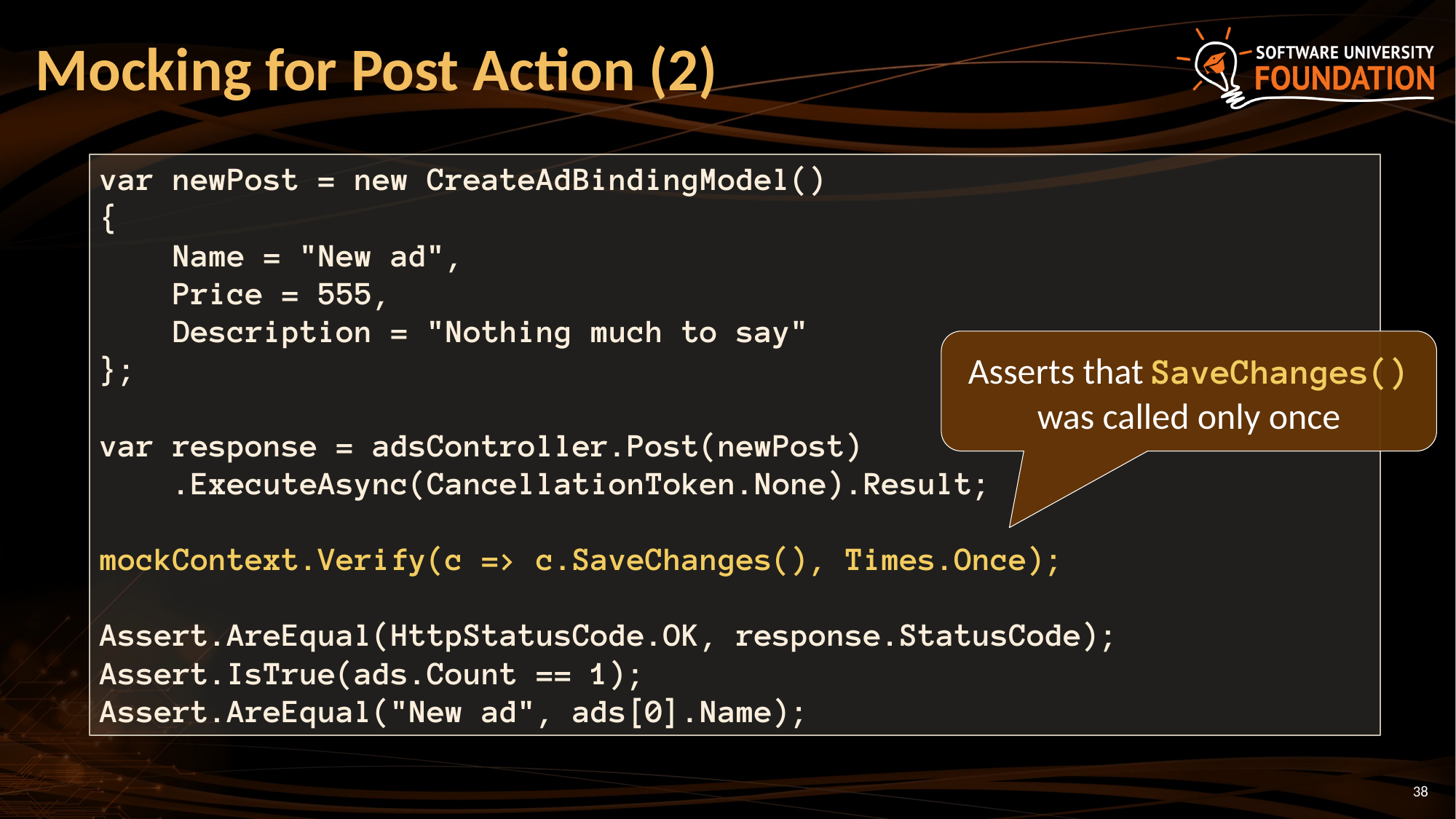

# Mocking for Post Action (2)
var newPost = new CreateAdBindingModel()
{
    Name = "New ad",
    Price = 555,
    Description = "Nothing much to say"
};

var response = adsController.Post(newPost)
    .ExecuteAsync(CancellationToken.None).Result;

mockContext.Verify(c => c.SaveChanges(), Times.Once);

Assert.AreEqual(HttpStatusCode.OK, response.StatusCode);
Assert.IsTrue(ads.Count == 1);
Assert.AreEqual("New ad", ads[0].Name);
Asserts that SaveChanges() was called only once
38